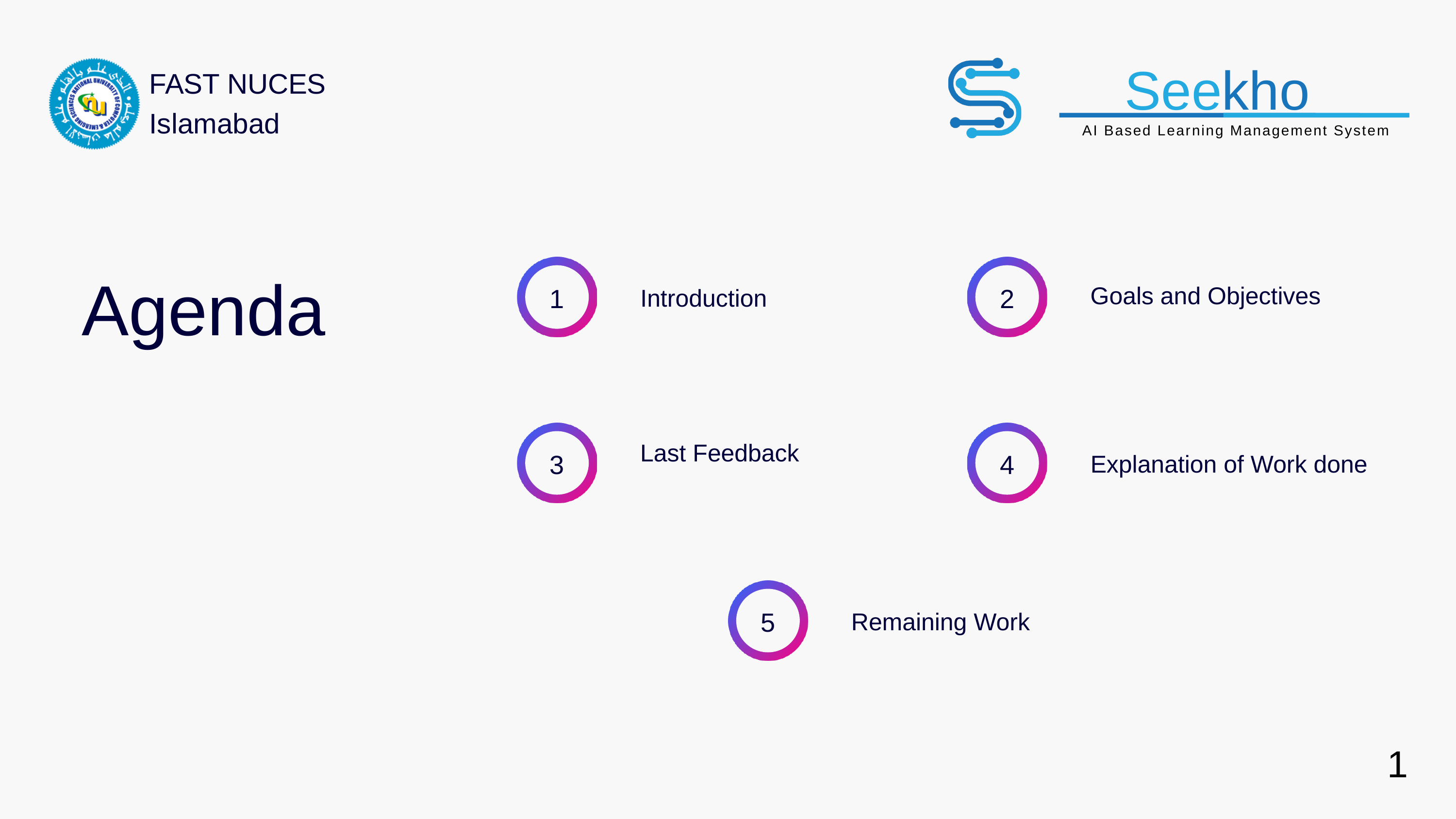

Seekho

FAST NUCES Islamabad

AI Based Learning Management System

Agenda

1

2
Goals and Objectives
Introduction

3

4
Last Feedback
Explanation of Work done

5
Remaining Work
1